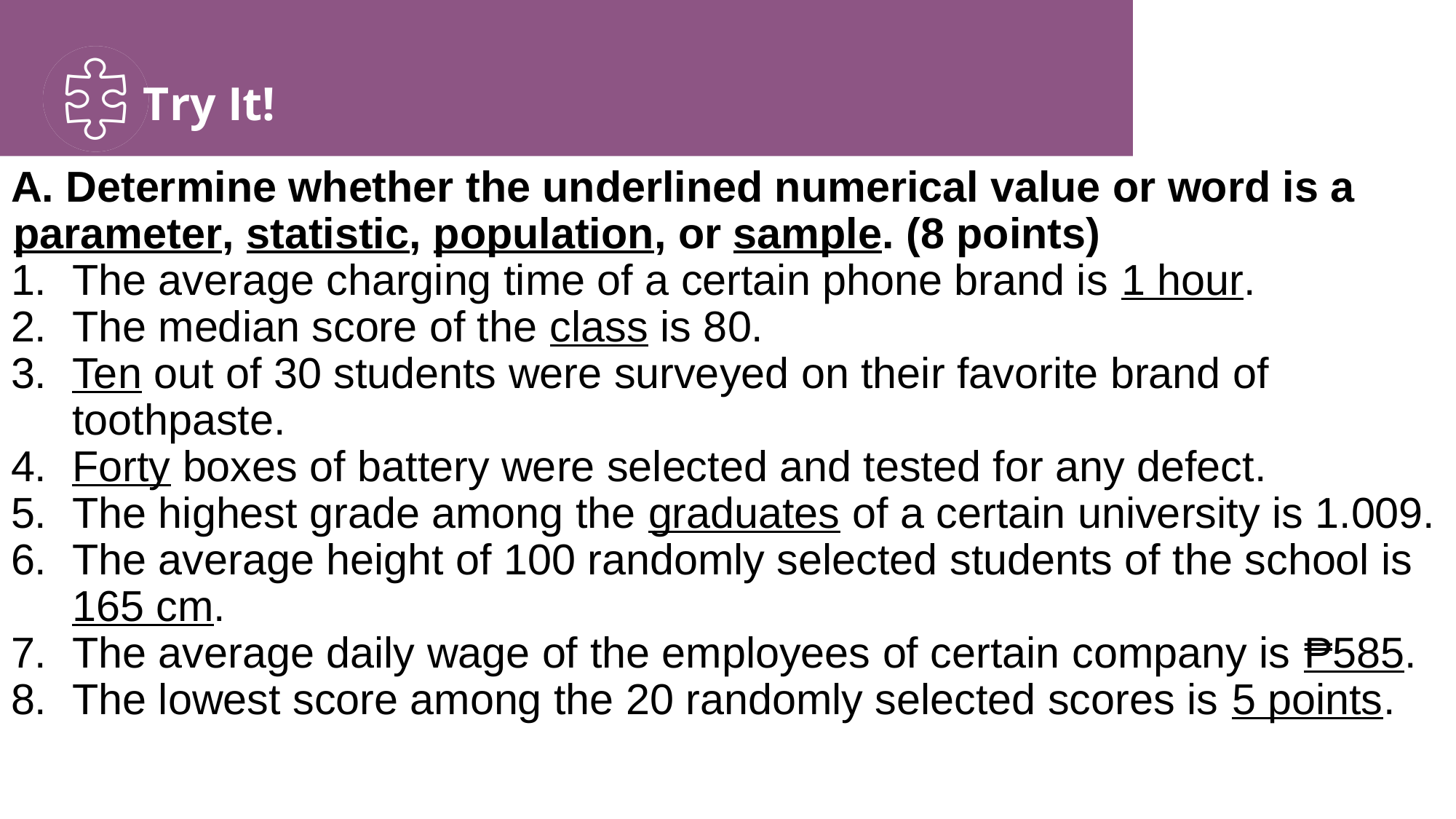

A. Determine whether the underlined numerical value or word is a parameter, statistic, population, or sample. (8 points)
The average charging time of a certain phone brand is 1 hour.
The median score of the class is 80.
Ten out of 30 students were surveyed on their favorite brand of toothpaste.
Forty boxes of battery were selected and tested for any defect.
The highest grade among the graduates of a certain university is 1.009.
The average height of 100 randomly selected students of the school is 165 cm.
The average daily wage of the employees of certain company is ₱585.
The lowest score among the 20 randomly selected scores is 5 points.